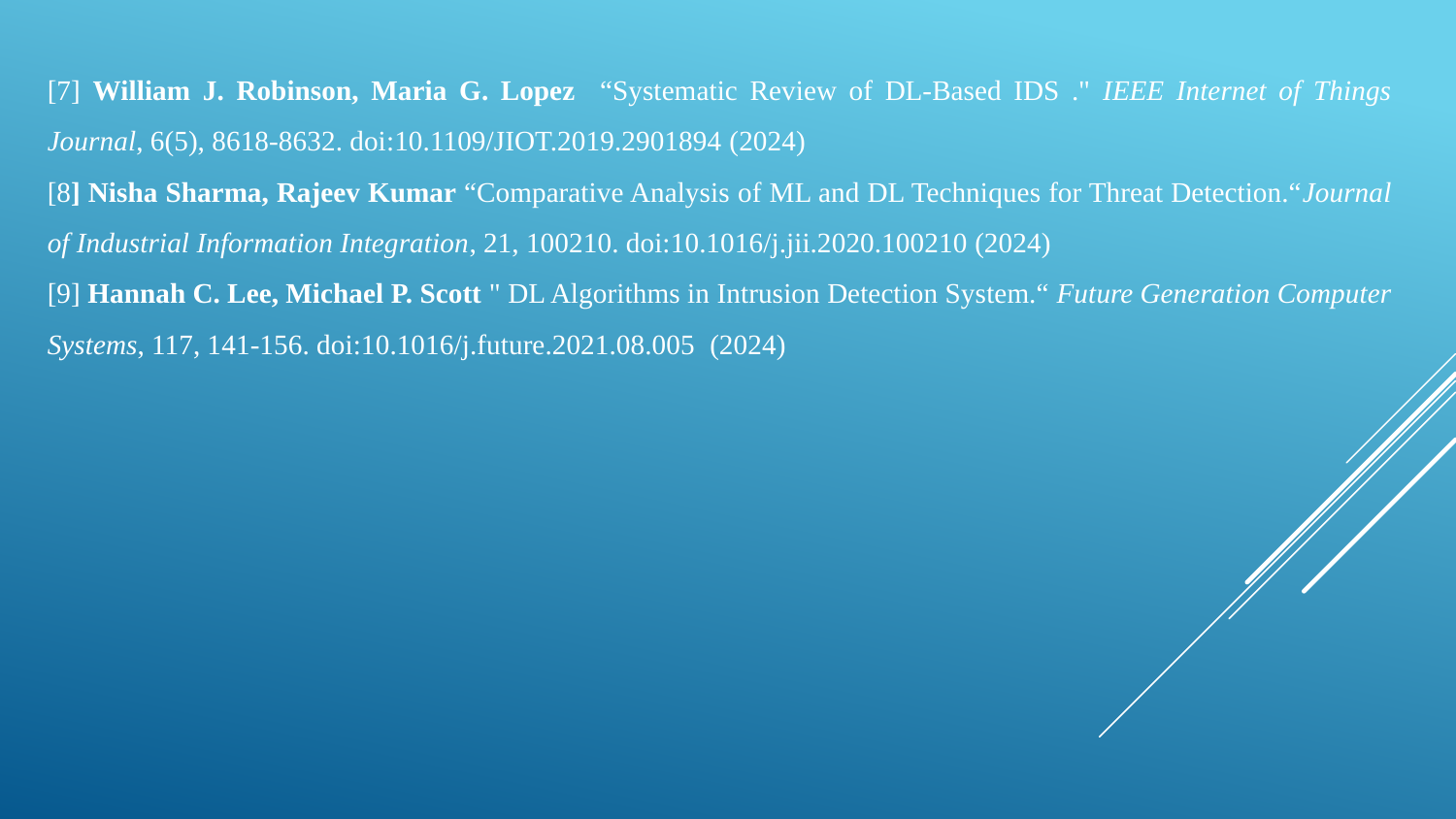

[7] William J. Robinson, Maria G. Lopez  “Systematic Review of DL-Based IDS ." IEEE Internet of Things Journal, 6(5), 8618-8632. doi:10.1109/JIOT.2019.2901894 (2024)
[8] Nisha Sharma, Rajeev Kumar “Comparative Analysis of ML and DL Techniques for Threat Detection.“Journal of Industrial Information Integration, 21, 100210. doi:10.1016/j.jii.2020.100210 (2024)
[9] Hannah C. Lee, Michael P. Scott " DL Algorithms in Intrusion Detection System.“ Future Generation Computer Systems, 117, 141-156. doi:10.1016/j.future.2021.08.005  (2024)